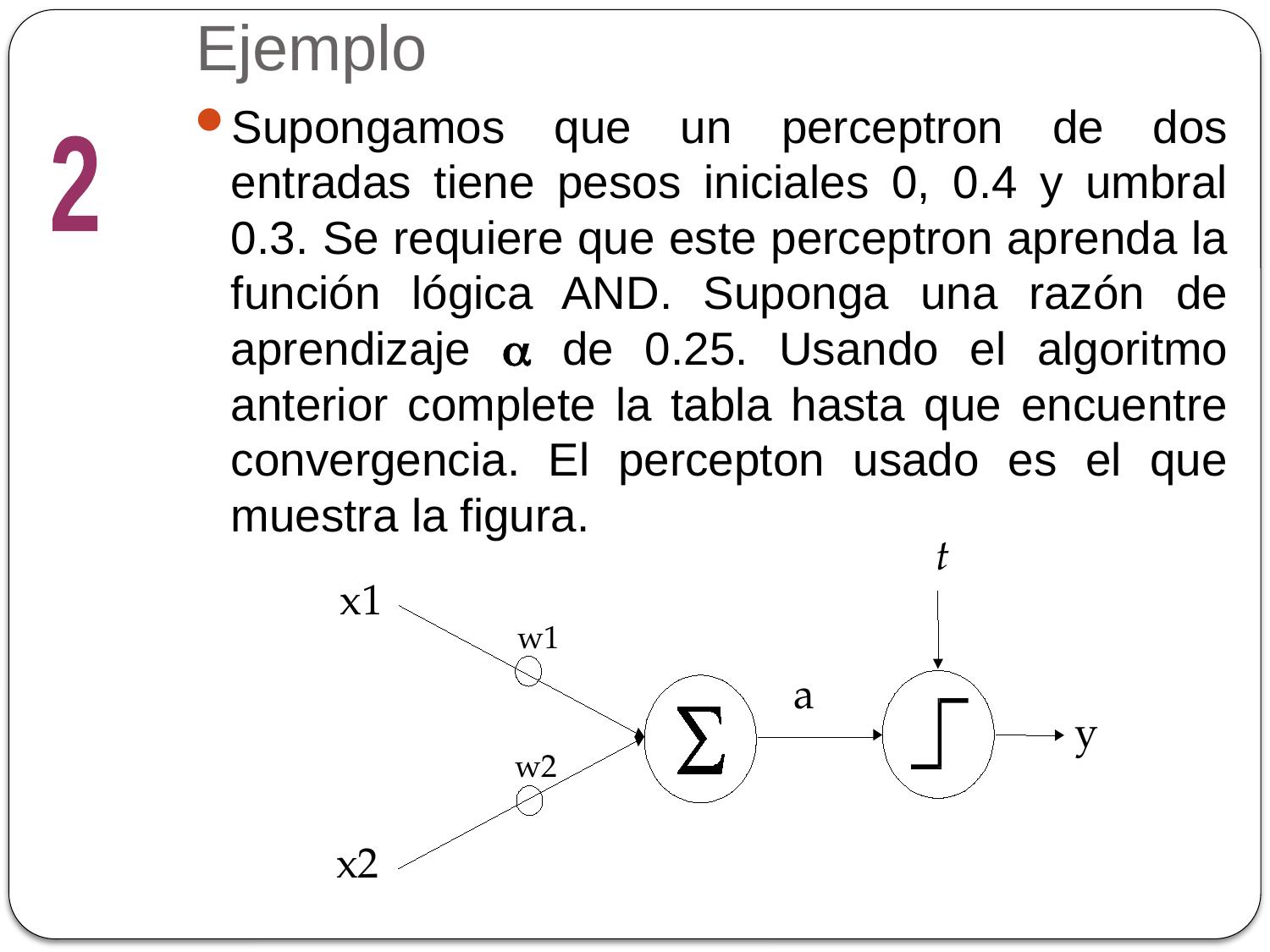

# Ejemplo
Supongamos que un perceptron de dos entradas tiene pesos iniciales 0, 0.4 y umbral 0.3. Se requiere que este perceptron aprenda la función lógica AND. Suponga una razón de aprendizaje α de 0.25. Usando el algoritmo anterior complete la tabla hasta que encuentre convergencia. El percepton usado es el que muestra la figura.
2

t
x1

w1

a

y

w2

x2